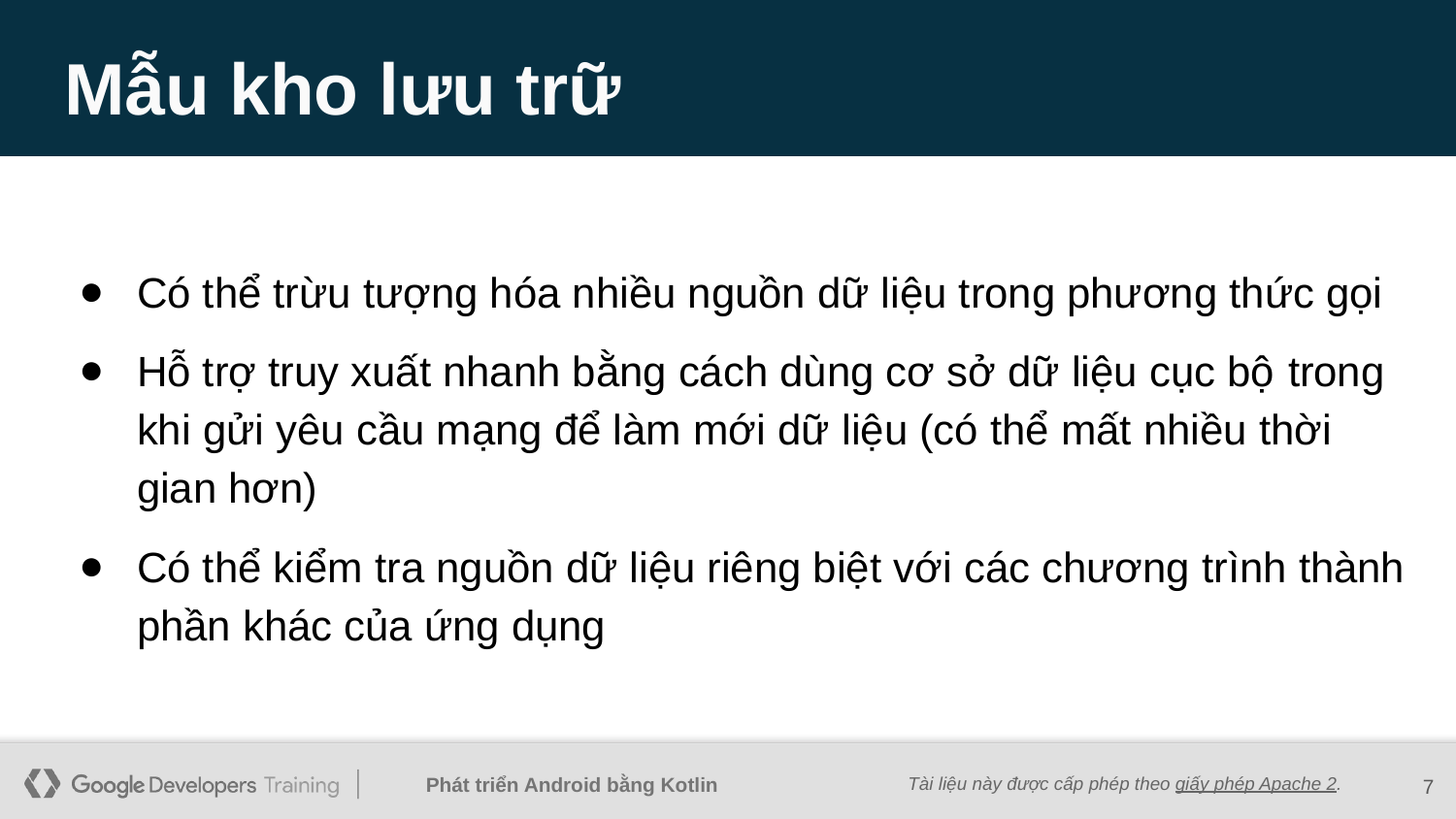

# Mẫu kho lưu trữ
Có thể trừu tượng hóa nhiều nguồn dữ liệu trong phương thức gọi
Hỗ trợ truy xuất nhanh bằng cách dùng cơ sở dữ liệu cục bộ trong khi gửi yêu cầu mạng để làm mới dữ liệu (có thể mất nhiều thời gian hơn)
Có thể kiểm tra nguồn dữ liệu riêng biệt với các chương trình thành phần khác của ứng dụng
7